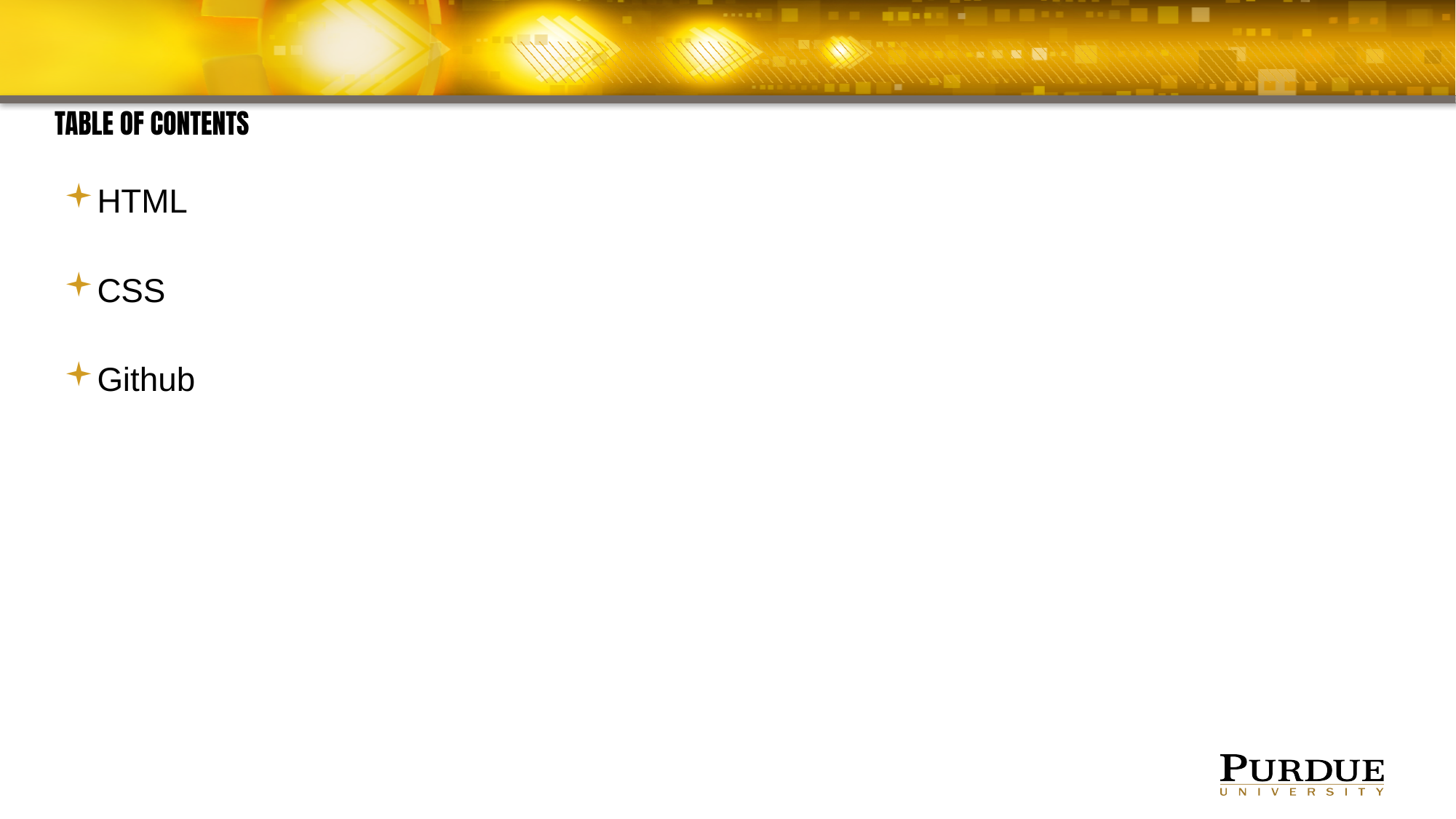

#
TABLE OF CONTENTS
HTML

CSS

Github